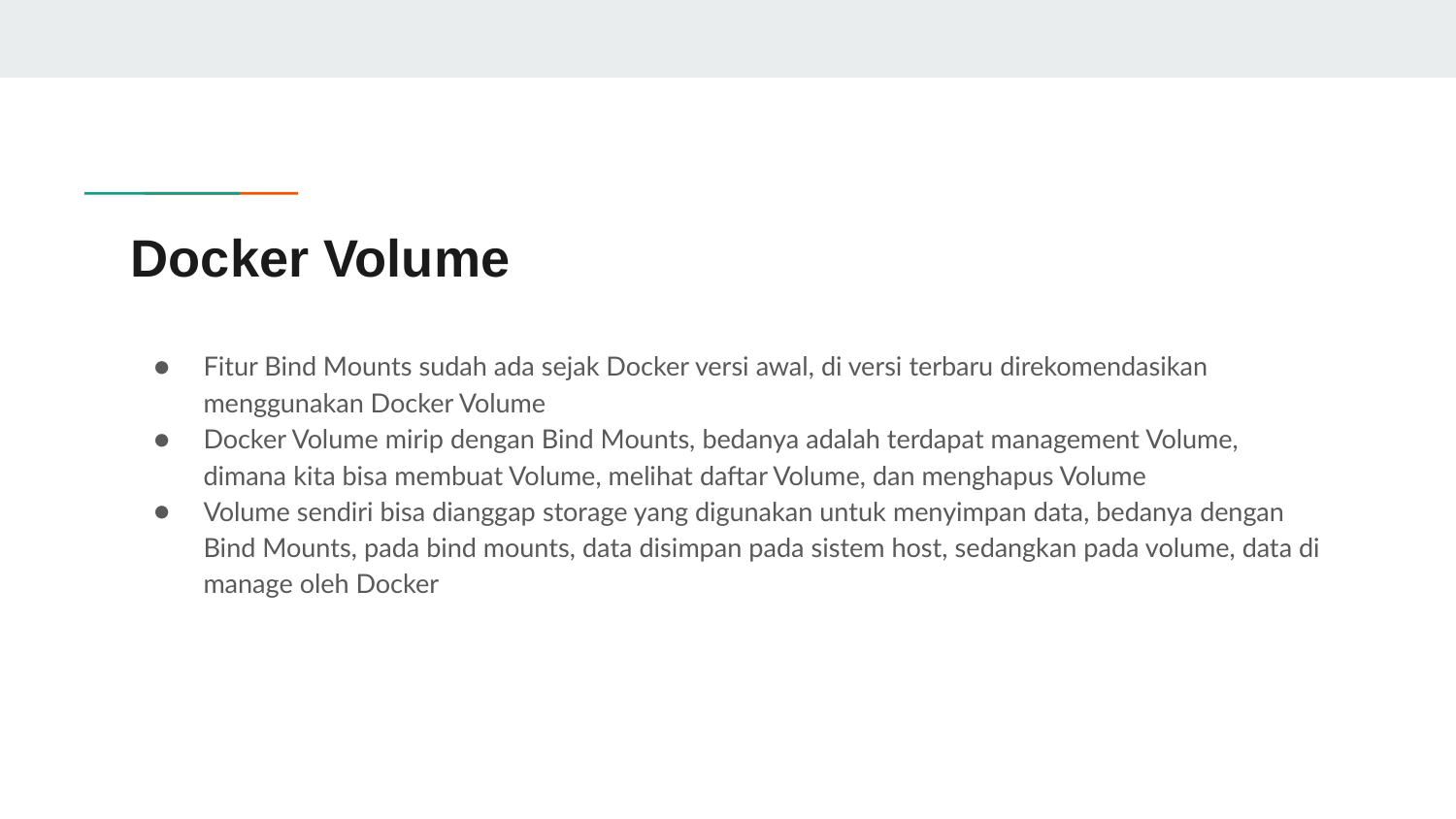

# Docker Volume
Fitur Bind Mounts sudah ada sejak Docker versi awal, di versi terbaru direkomendasikan menggunakan Docker Volume
Docker Volume mirip dengan Bind Mounts, bedanya adalah terdapat management Volume, dimana kita bisa membuat Volume, melihat daftar Volume, dan menghapus Volume
Volume sendiri bisa dianggap storage yang digunakan untuk menyimpan data, bedanya dengan Bind Mounts, pada bind mounts, data disimpan pada sistem host, sedangkan pada volume, data di manage oleh Docker